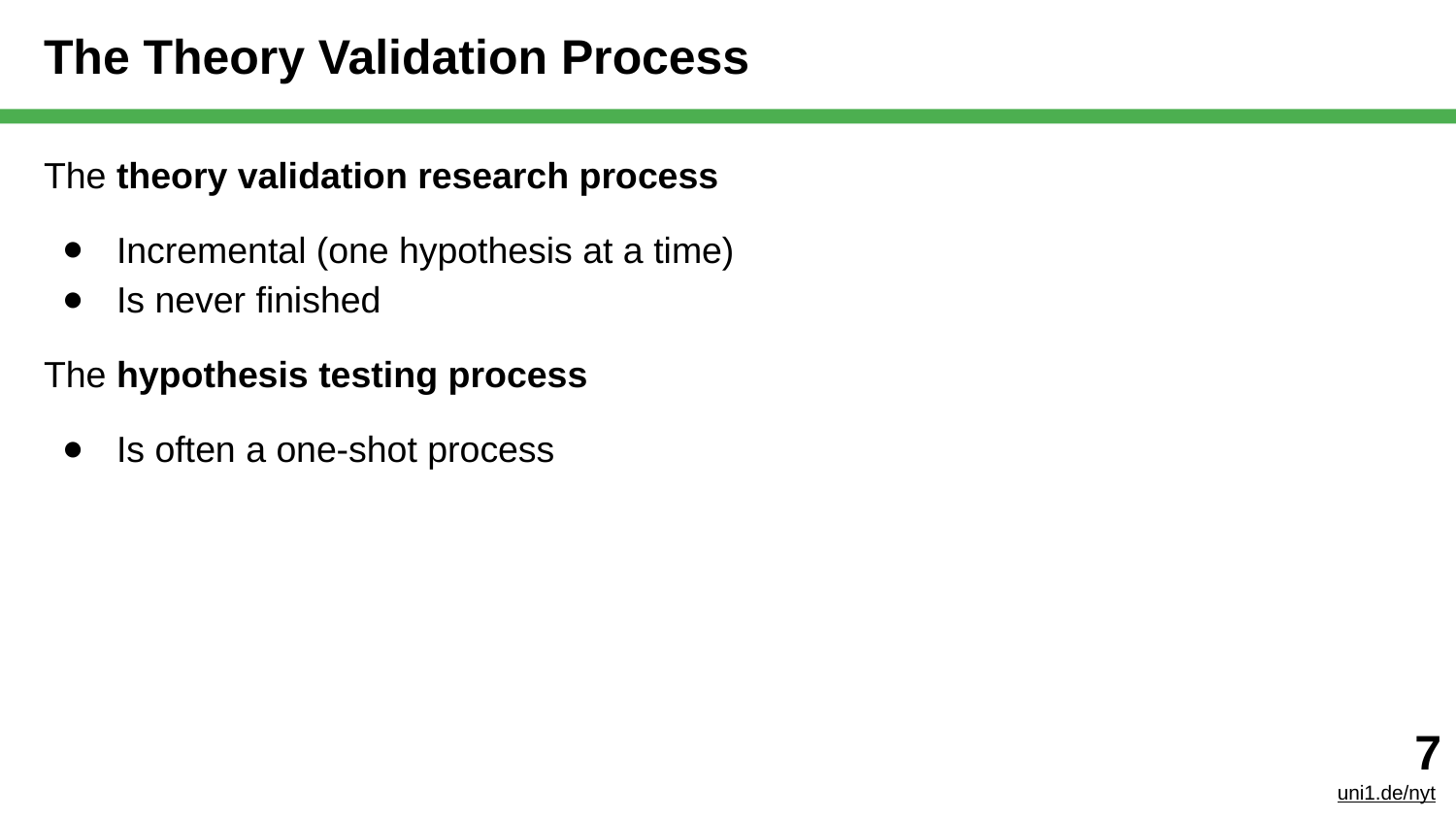

# The Theory Validation Process
The theory validation research process
Incremental (one hypothesis at a time)
Is never finished
The hypothesis testing process
Is often a one-shot process
7
uni1.de/nyt